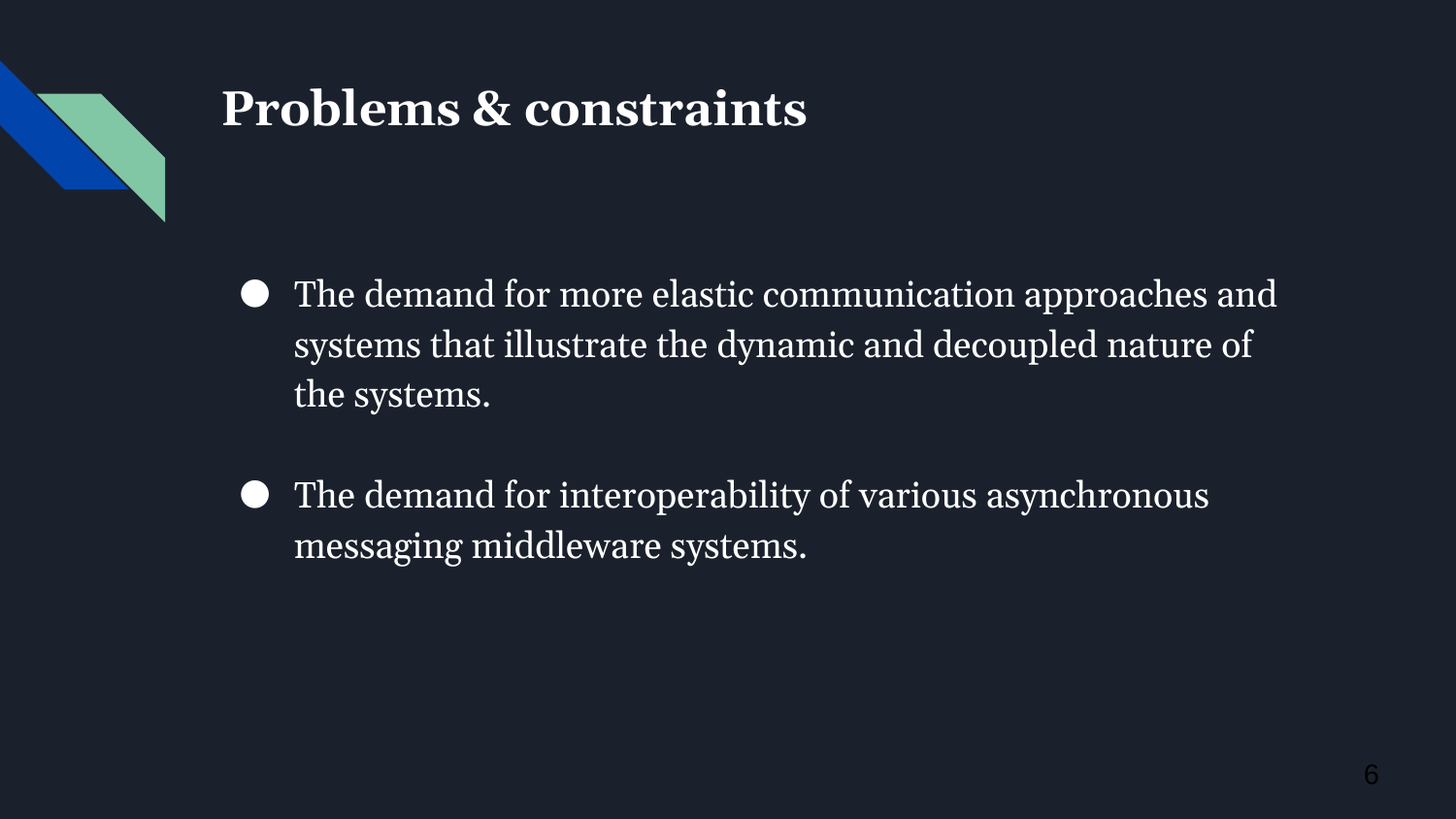

# Problems & constraints

The demand for more elastic communication approaches and systems that illustrate the dynamic and decoupled nature of the systems.

The demand for interoperability of various asynchronous messaging middleware systems.

6